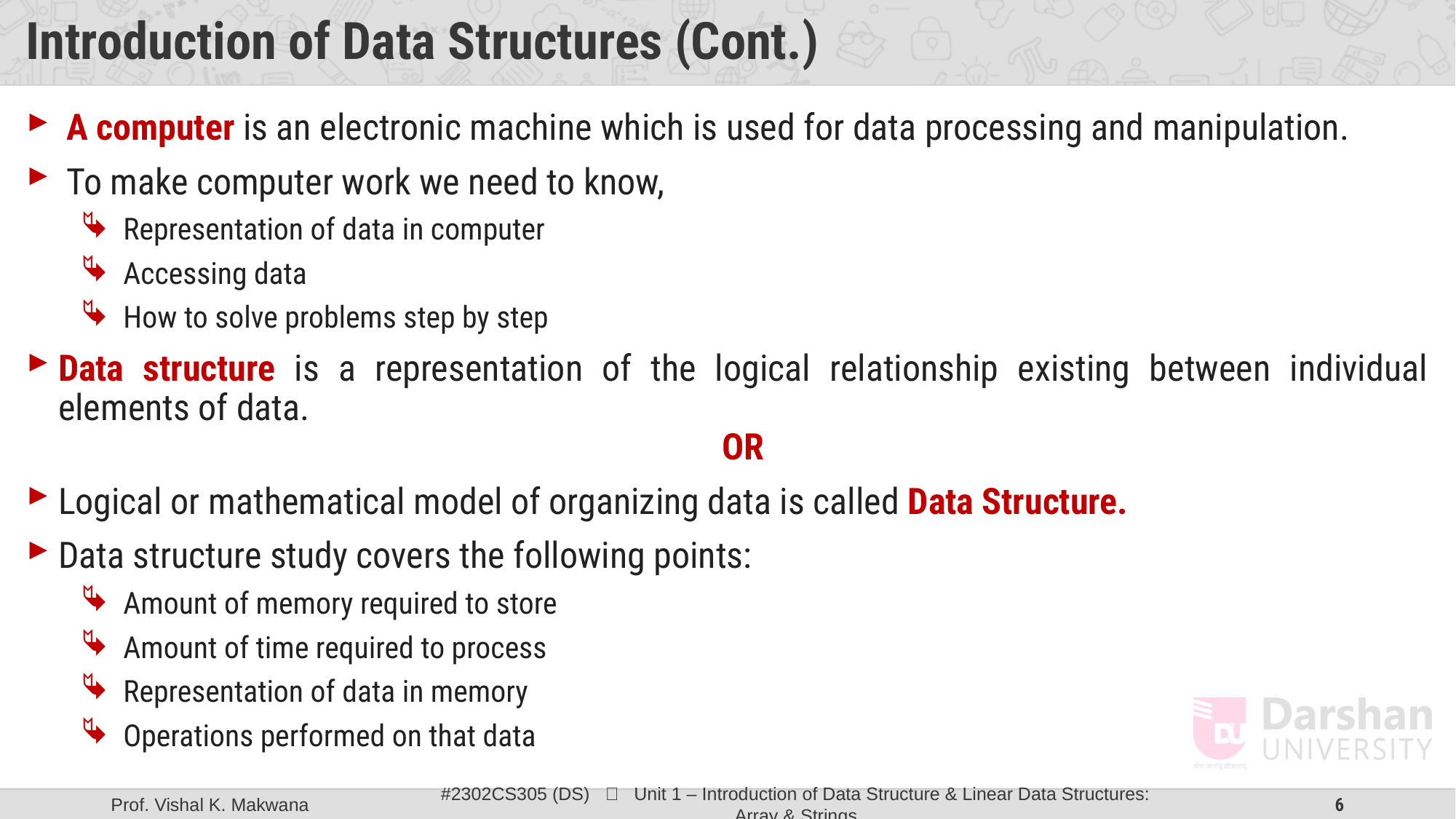

# Introduction of Data Structures (Cont.)
 A computer is an electronic machine which is used for data processing and manipulation.
 To make computer work we need to know,
Representation of data in computer
Accessing data
How to solve problems step by step
Data structure is a representation of the logical relationship existing between individual elements of data.
	OR
Logical or mathematical model of organizing data is called Data Structure.
Data structure study covers the following points:
Amount of memory required to store
Amount of time required to process
Representation of data in memory
Operations performed on that data